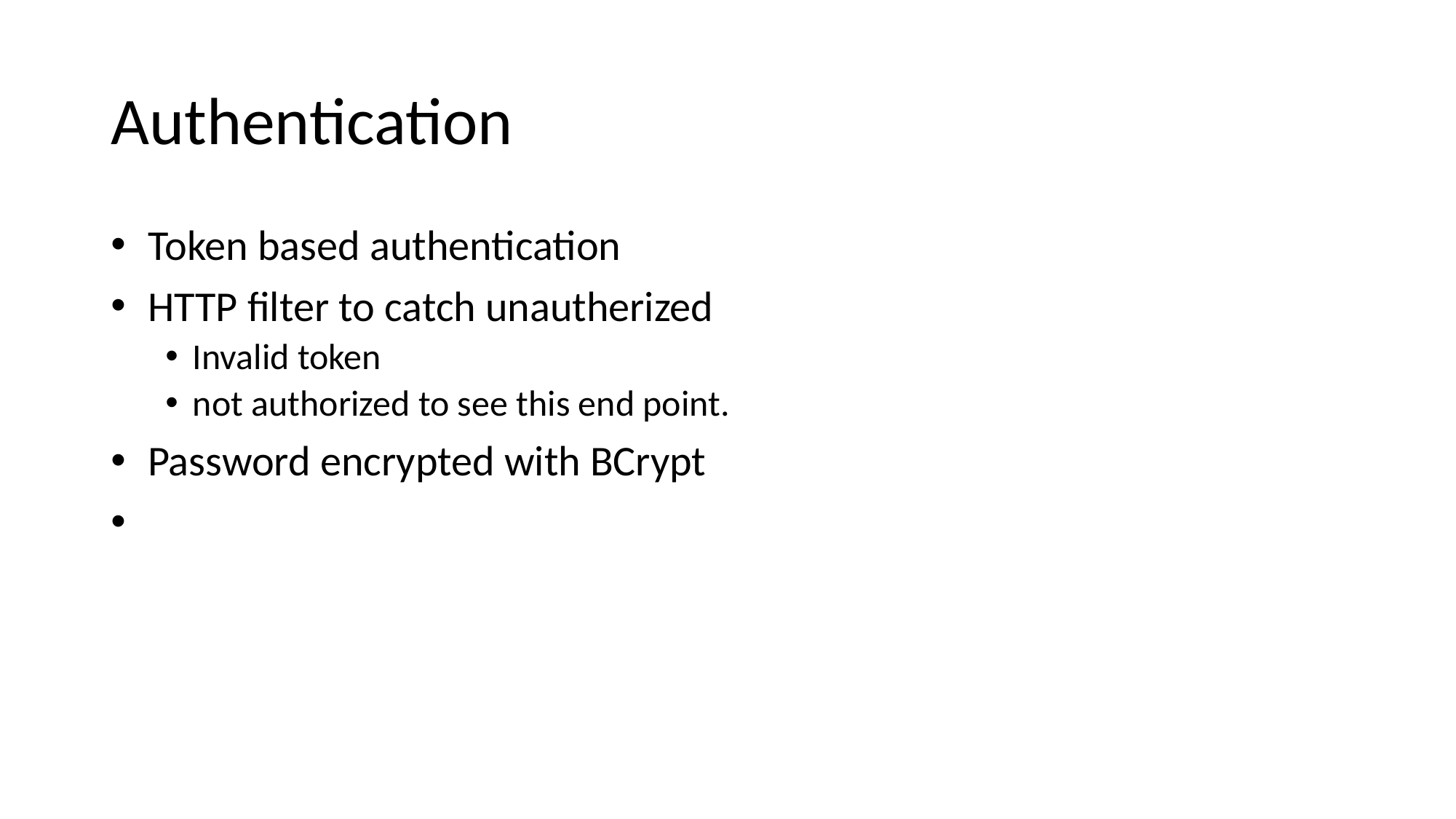

# Authentication
 Token based authentication
 HTTP filter to catch unautherized
Invalid token
not authorized to see this end point.
 Password encrypted with BCrypt